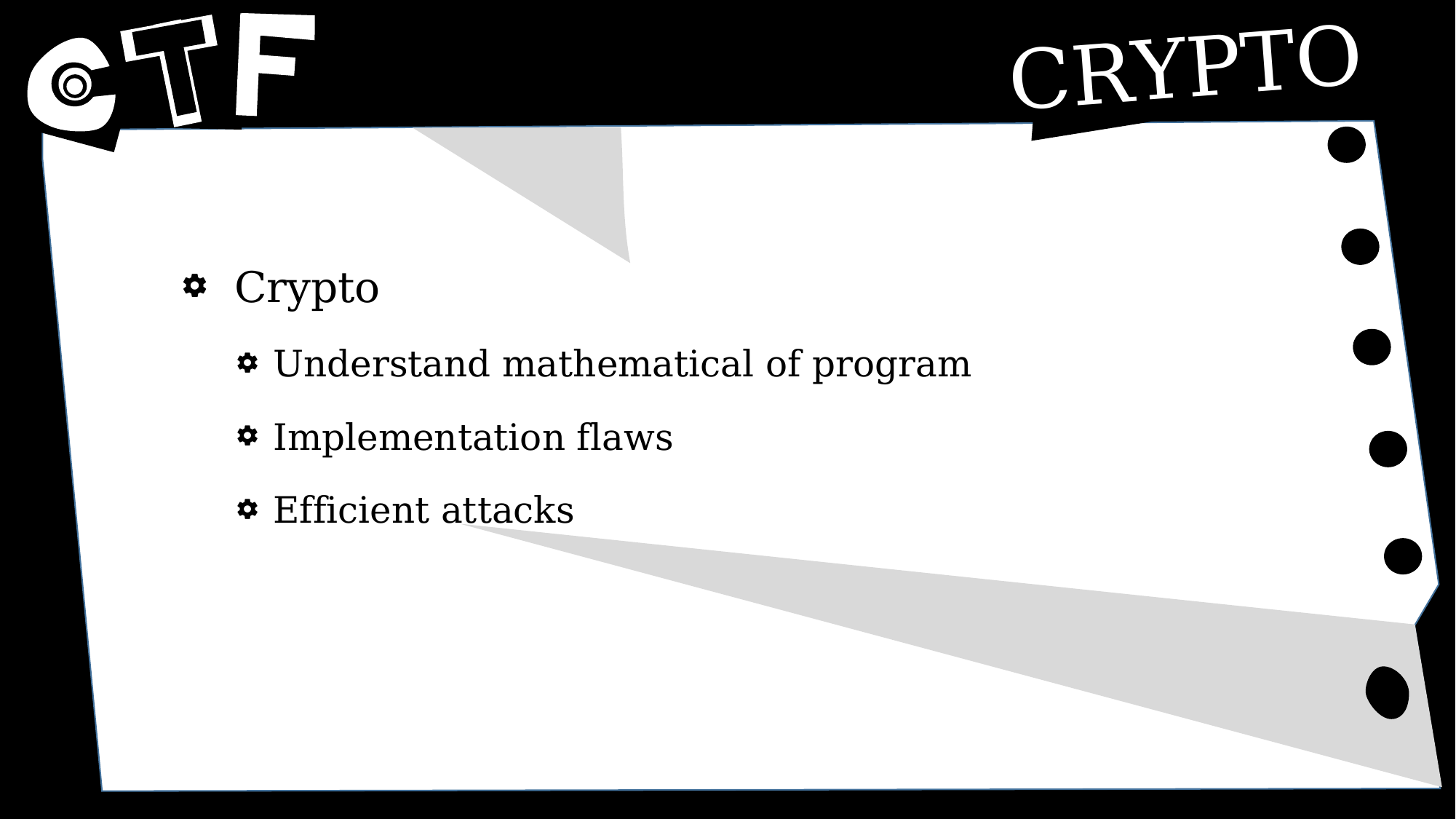

CRYPTO
Crypto
 Understand mathematical of program
 Implementation flaws
 Efficient attacks